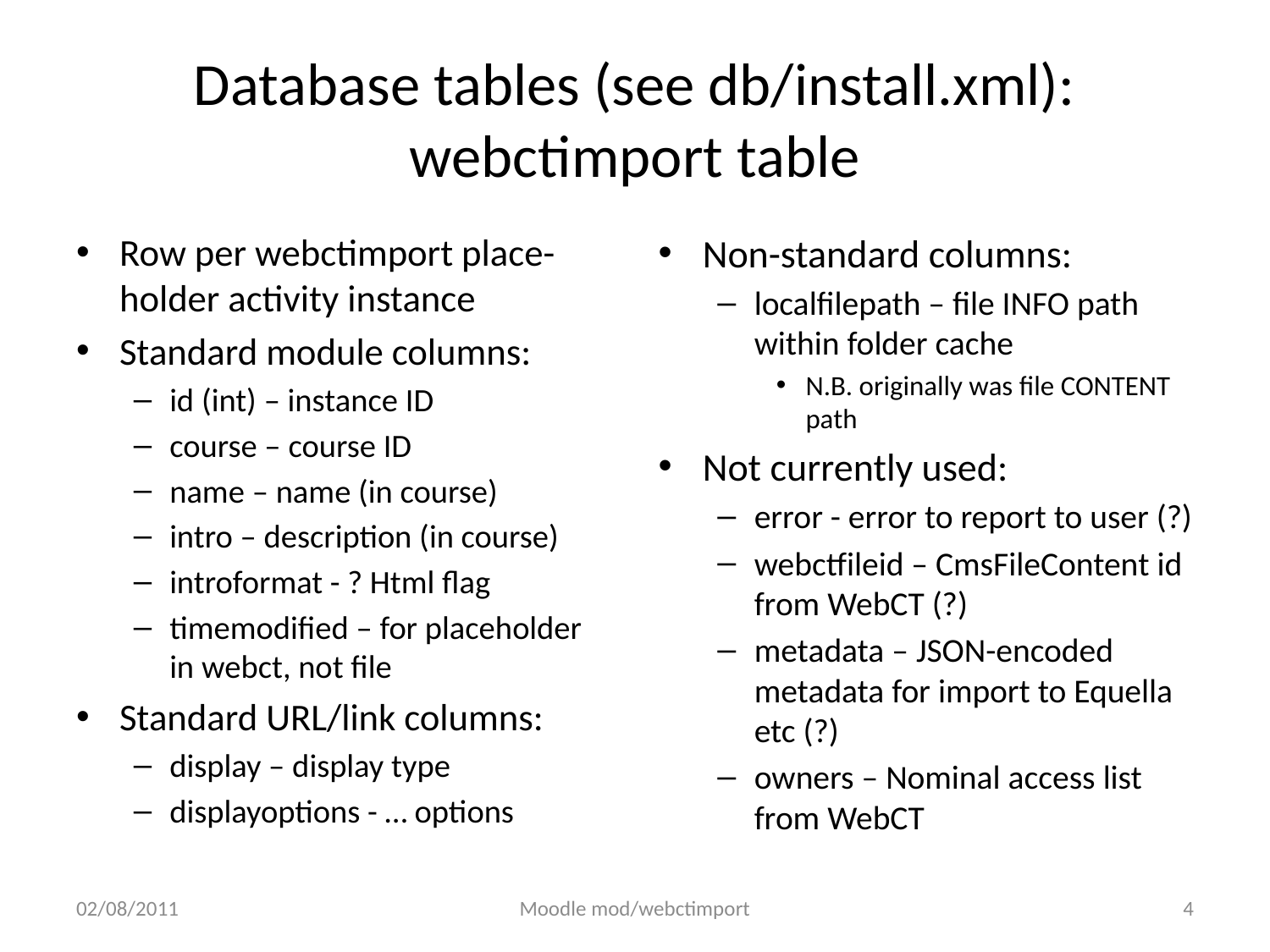

# Database tables (see db/install.xml): webctimport table
Row per webctimport place-holder activity instance
Standard module columns:
id (int) – instance ID
course – course ID
name – name (in course)
intro – description (in course)
introformat - ? Html flag
timemodified – for placeholder in webct, not file
Standard URL/link columns:
display – display type
displayoptions - … options

Non-standard columns:
localfilepath – file INFO path within folder cache
N.B. originally was file CONTENT path
Not currently used:
error - error to report to user (?)
webctfileid – CmsFileContent id from WebCT (?)
metadata – JSON-encoded metadata for import to Equella etc (?)
owners – Nominal access list from WebCT
02/08/2011
Moodle mod/webctimport
4